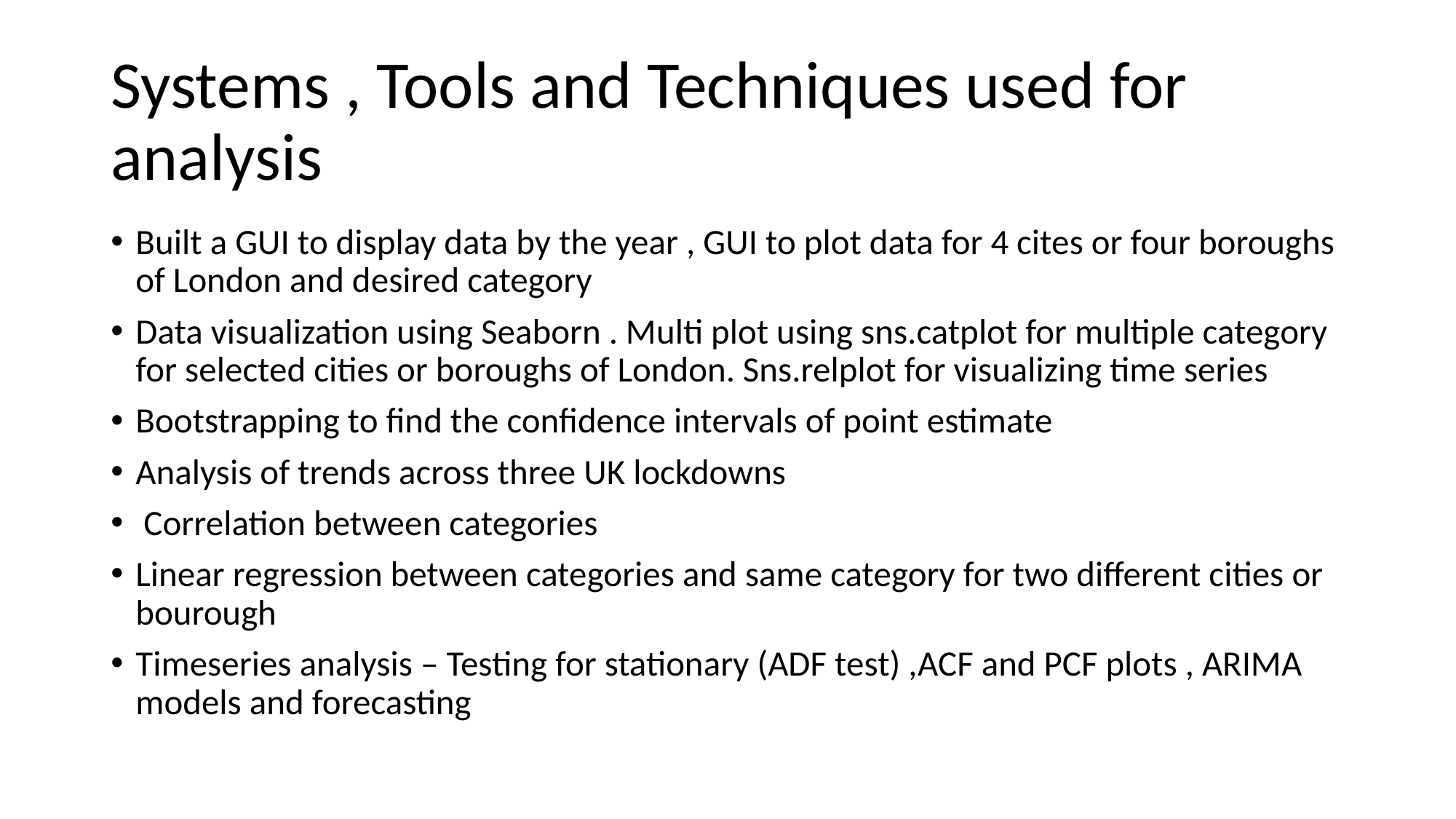

# Systems , Tools and Techniques used for analysis
Built a GUI to display data by the year , GUI to plot data for 4 cites or four boroughs of London and desired category
Data visualization using Seaborn . Multi plot using sns.catplot for multiple category for selected cities or boroughs of London. Sns.relplot for visualizing time series
Bootstrapping to find the confidence intervals of point estimate
Analysis of trends across three UK lockdowns
 Correlation between categories
Linear regression between categories and same category for two different cities or bourough
Timeseries analysis – Testing for stationary (ADF test) ,ACF and PCF plots , ARIMA models and forecasting